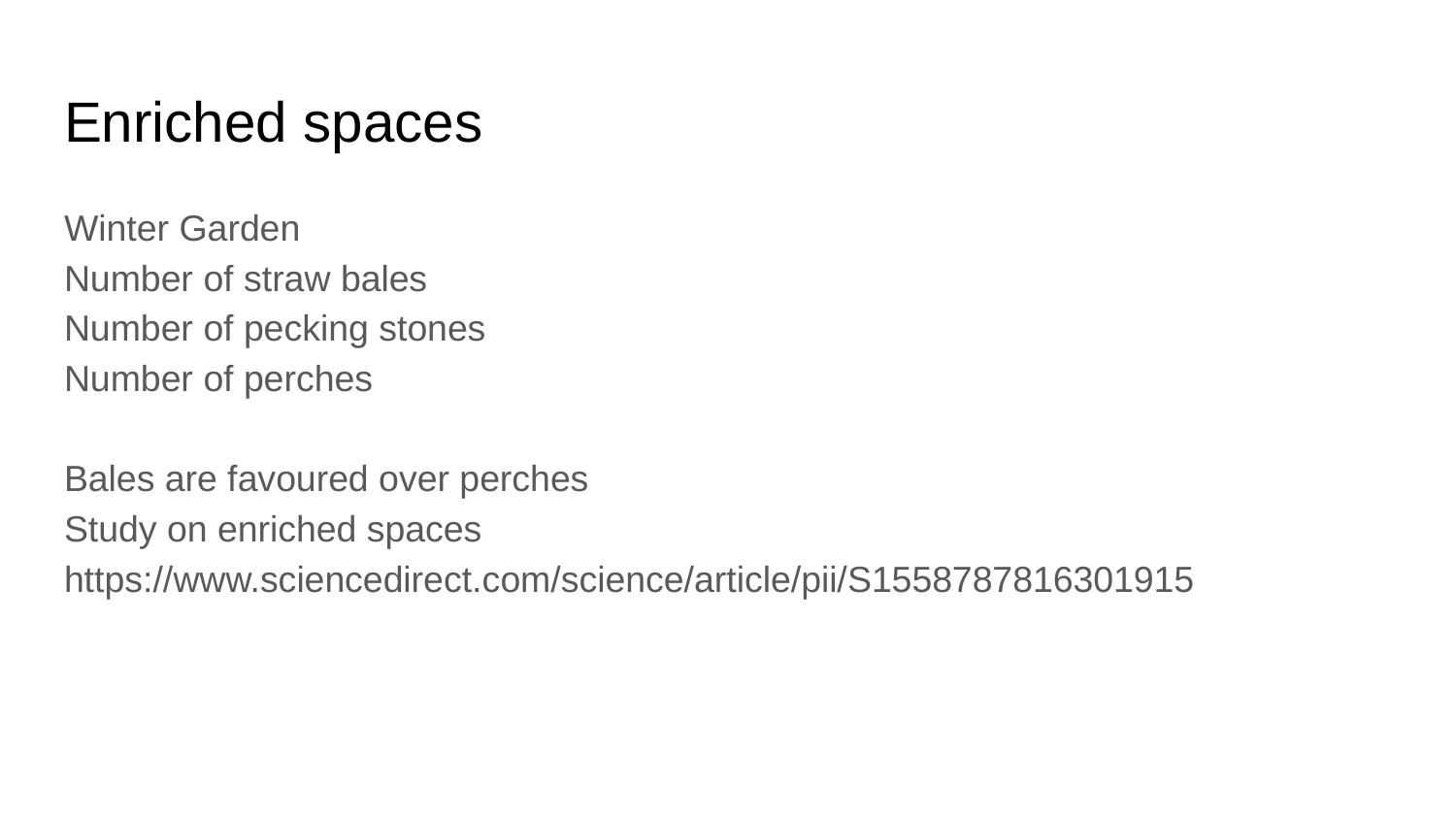

# Enriched spaces
Winter Garden
Number of straw bales
Number of pecking stones
Number of perches

Bales are favoured over perches
Study on enriched spaces
https://www.sciencedirect.com/science/article/pii/S1558787816301915